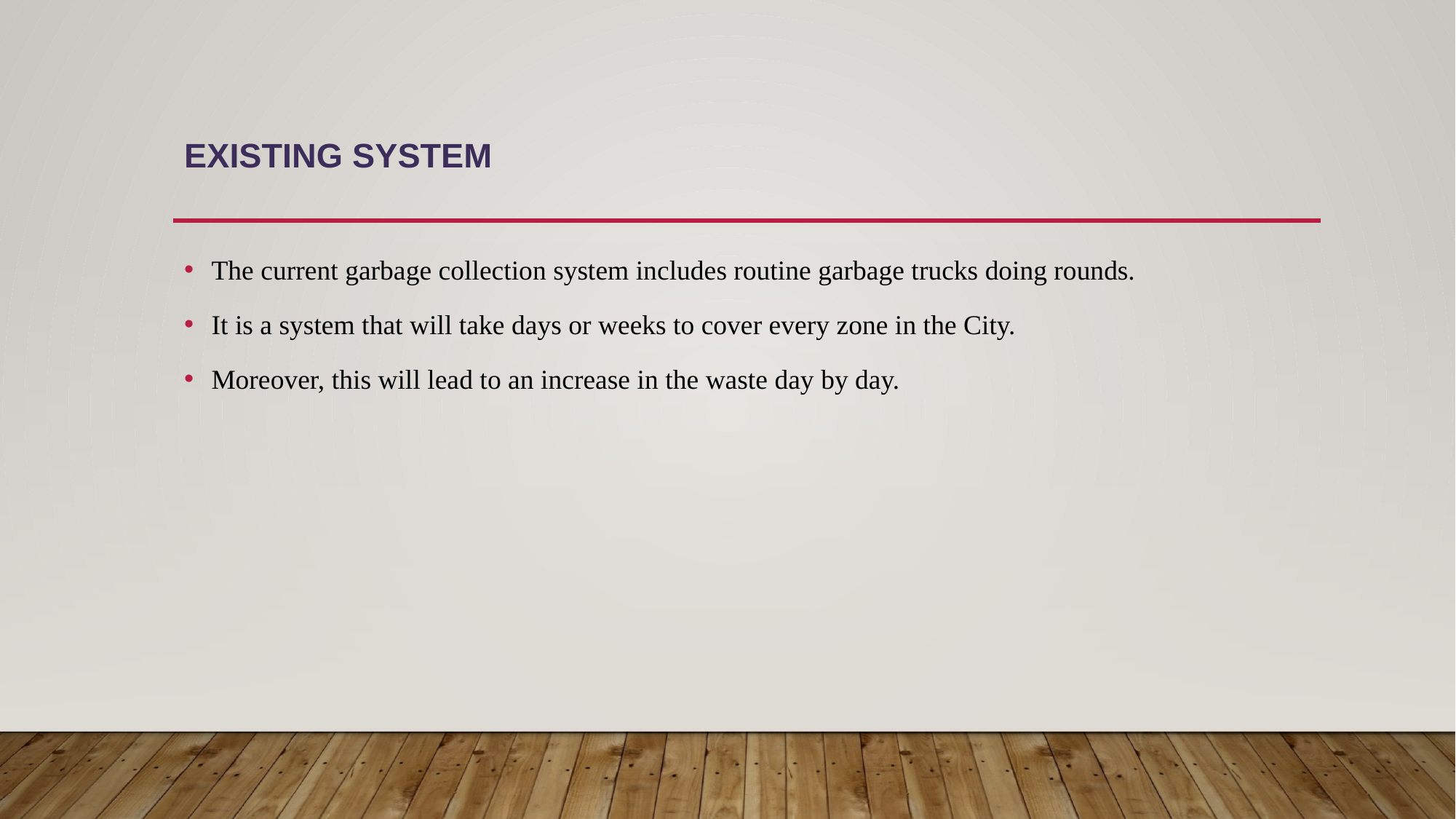

# EXISTING SYSTEM
The current garbage collection system includes routine garbage trucks doing rounds.
It is a system that will take days or weeks to cover every zone in the City.
Moreover, this will lead to an increase in the waste day by day.